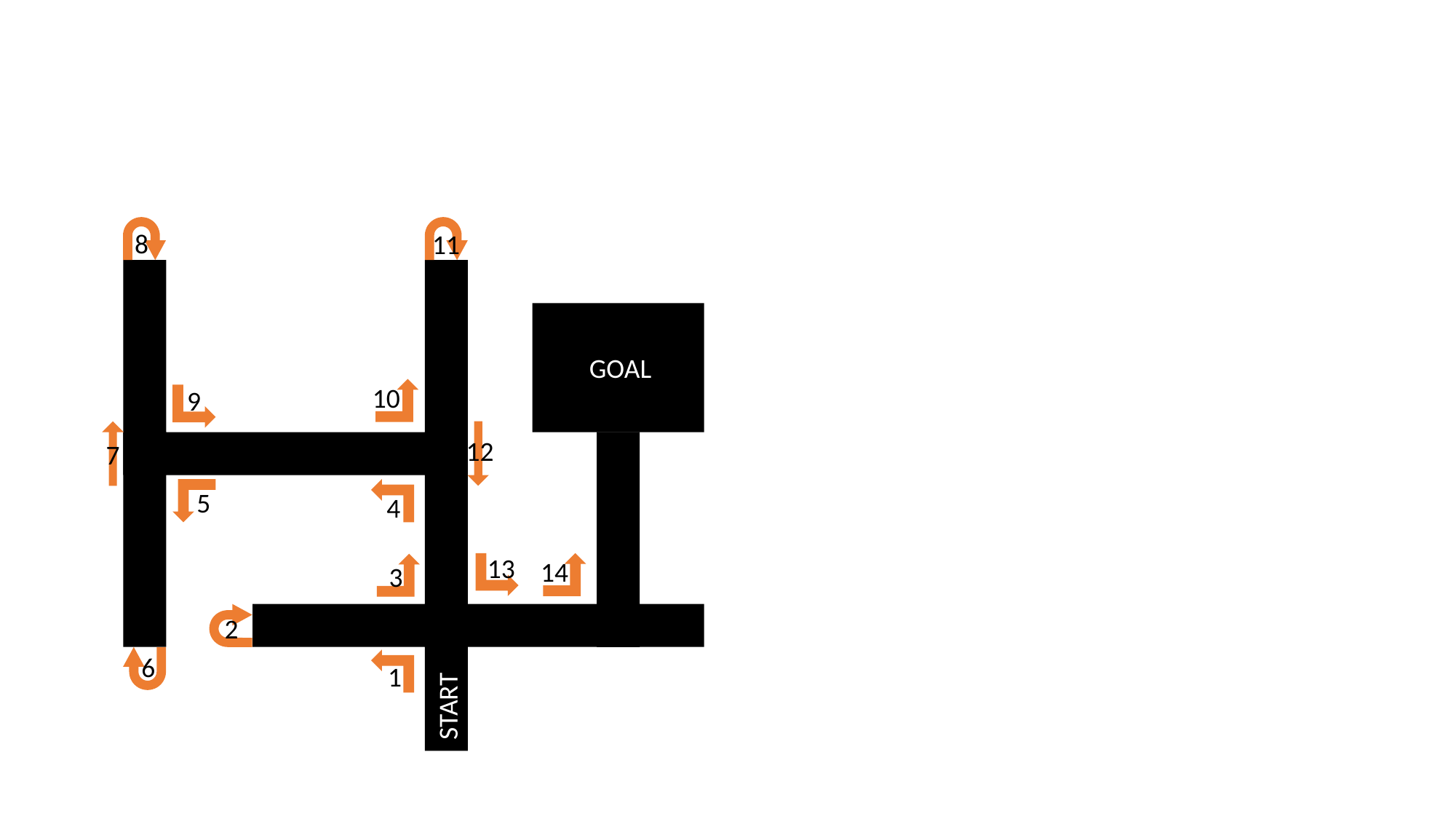

8
11

GOAL
10
9

12
7

5
4

13
14

3

2
6

1
START